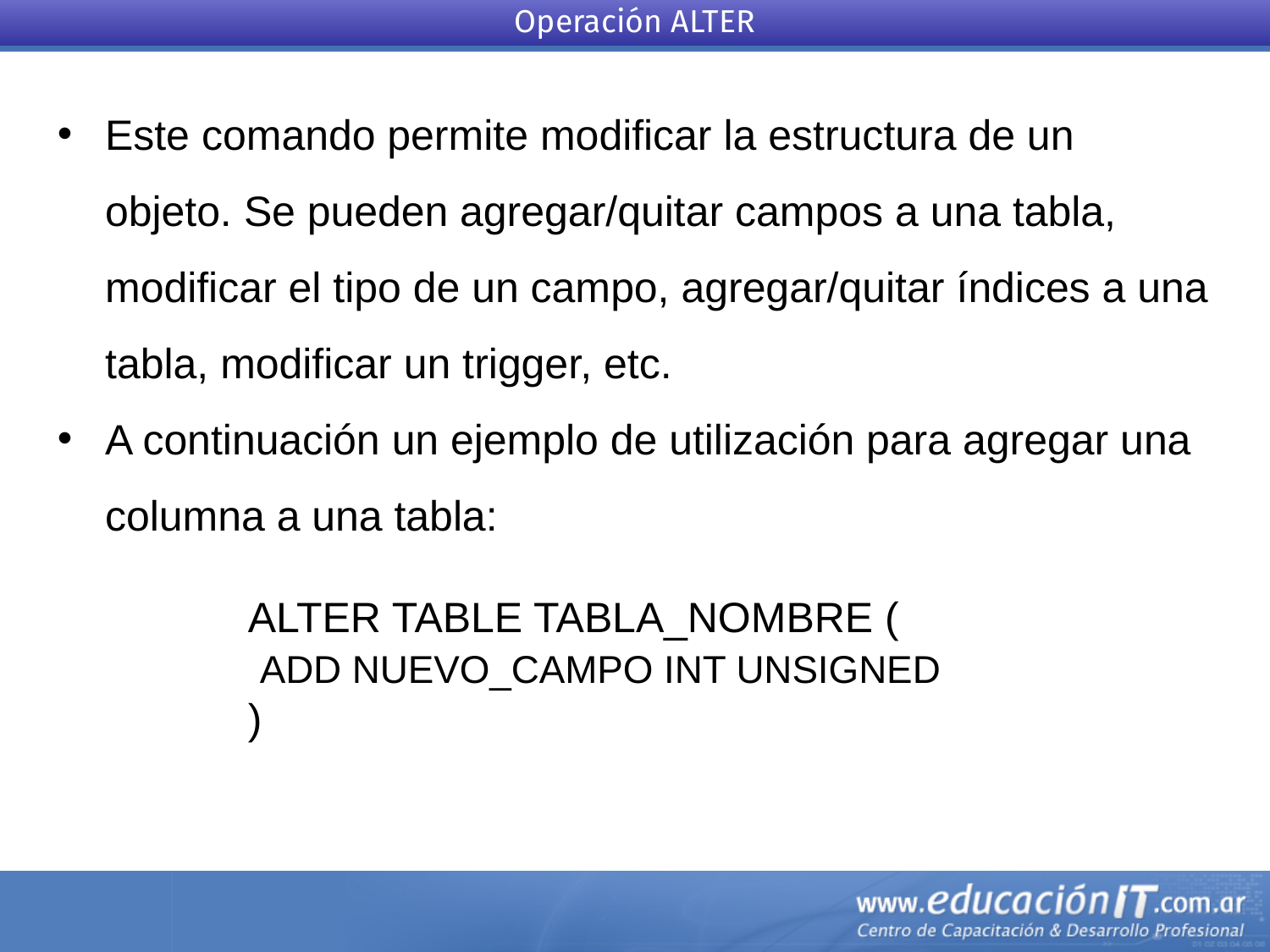

Operación ALTER
Este comando permite modificar la estructura de un objeto. Se pueden agregar/quitar campos a una tabla, modificar el tipo de un campo, agregar/quitar índices a una tabla, modificar un trigger, etc.
A continuación un ejemplo de utilización para agregar una columna a una tabla:

ALTER TABLE TABLA_NOMBRE (
 ADD NUEVO_CAMPO INT UNSIGNED
)